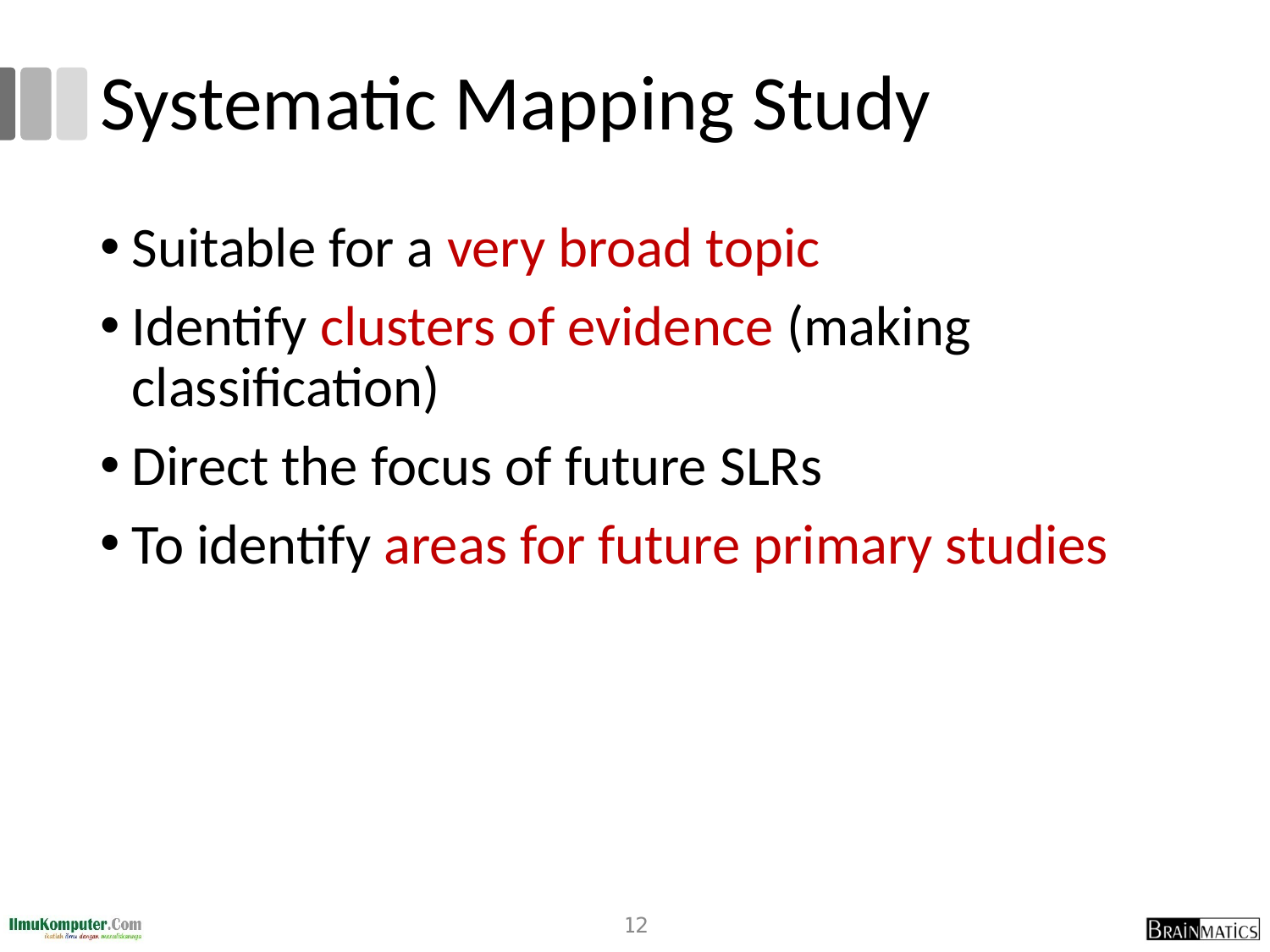

# Systematic Mapping Study
Suitable for a very broad topic
Identify clusters of evidence (making classification)
Direct the focus of future SLRs
To identify areas for future primary studies
12